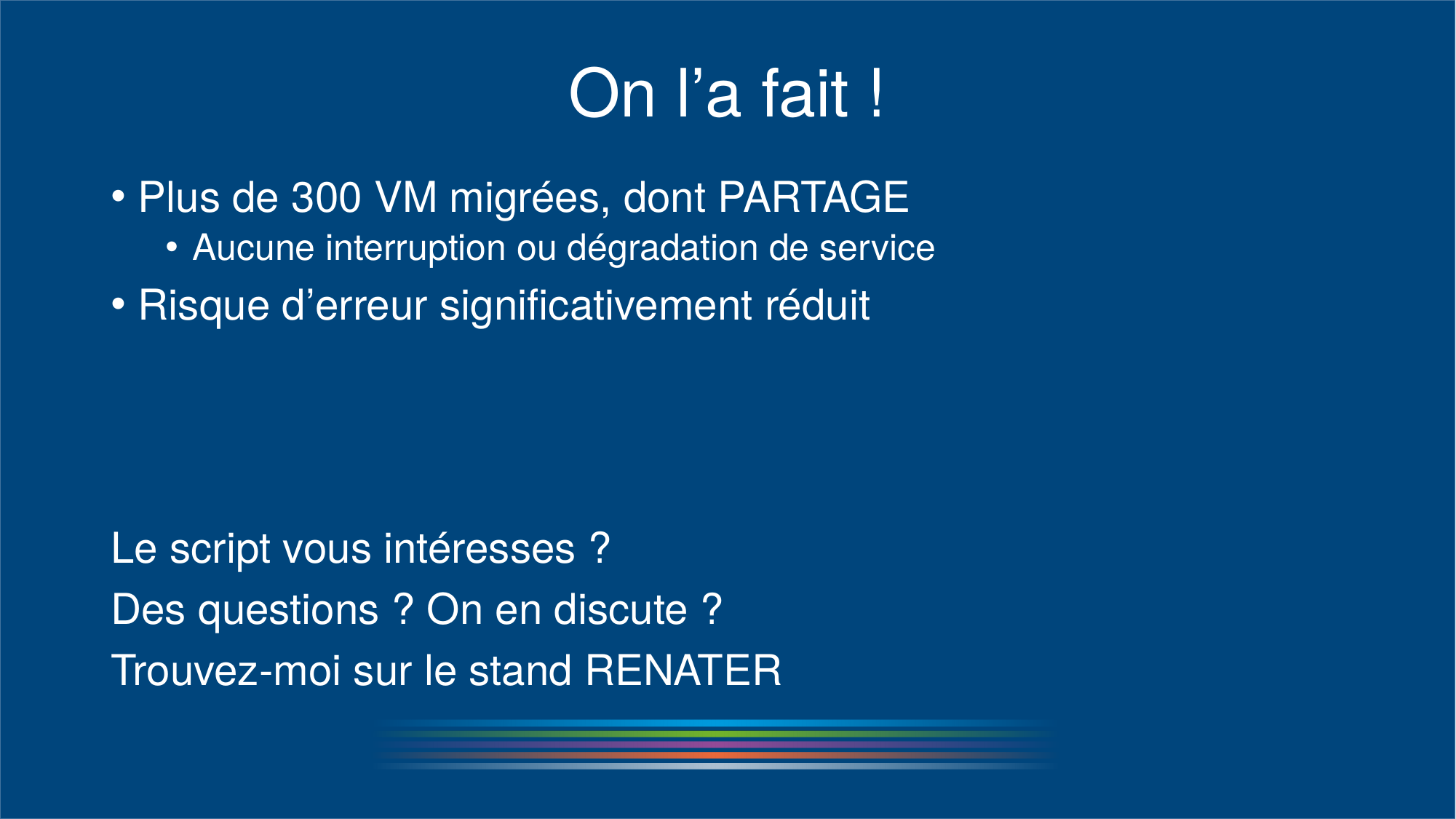

# On l’a fait !
Plus de 300 VM migrées, dont PARTAGE
Aucune interruption ou dégradation de service
Risque d’erreur significativement réduit

Le script vous intéresses ?
Des questions ? On en discute ?
Trouvez-moi sur le stand RENATER